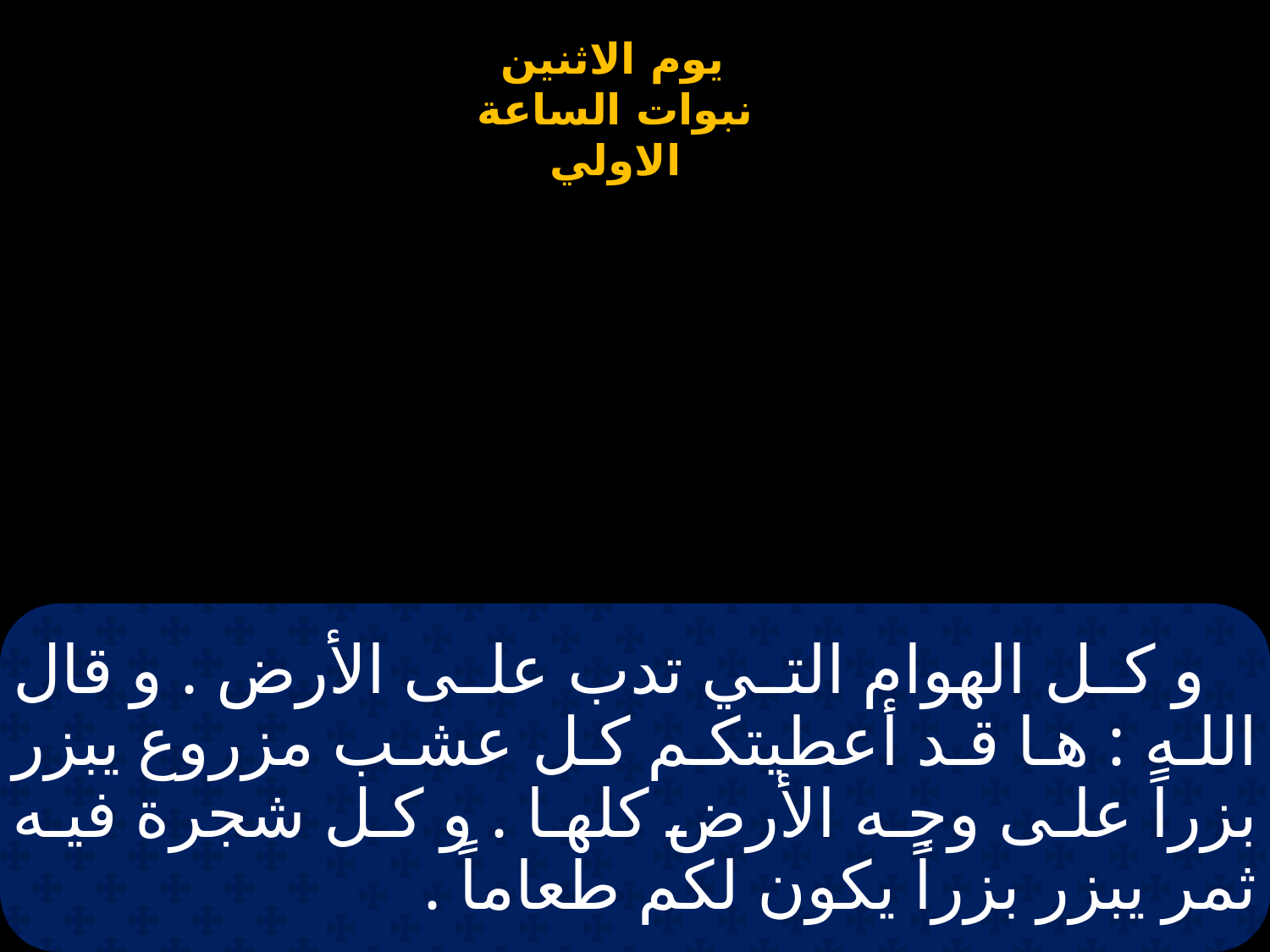

# و كل الهوام التي تدب على الأرض . و قال الله : ها قد أعطيتكم كل عشب مزروع يبزر بزراً على وجه الأرض كلها . و كل شجرة فيه ثمر يبزر بزراً يكون لكم طعاماً .